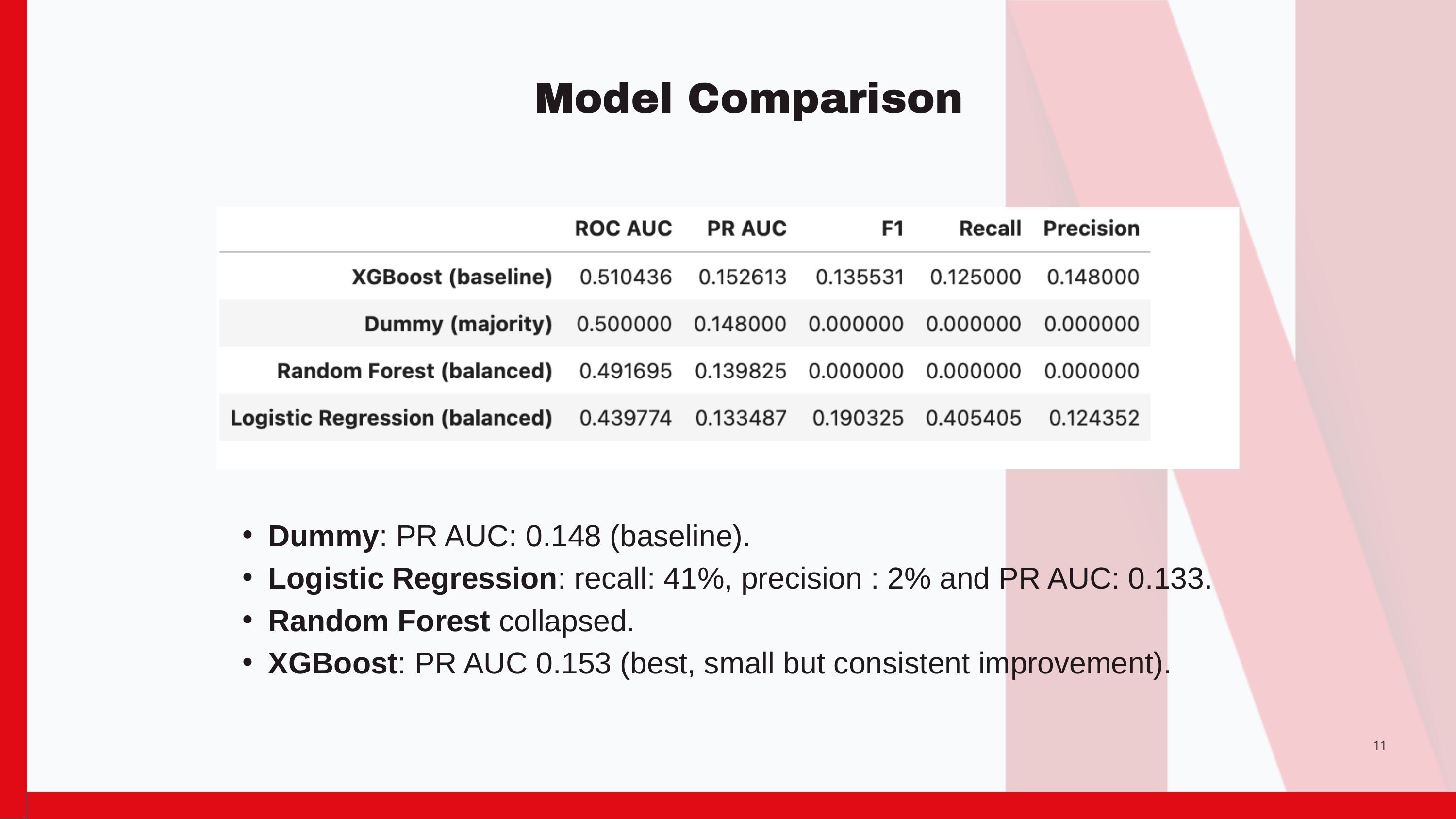

Model Comparison

Dummy: PR AUC: 0.148 (baseline).
Logistic Regression: recall: 41%, precision : 2% and PR AUC: 0.133.
Random Forest collapsed.
XGBoost: PR AUC 0.153 (best, small but consistent improvement).
11